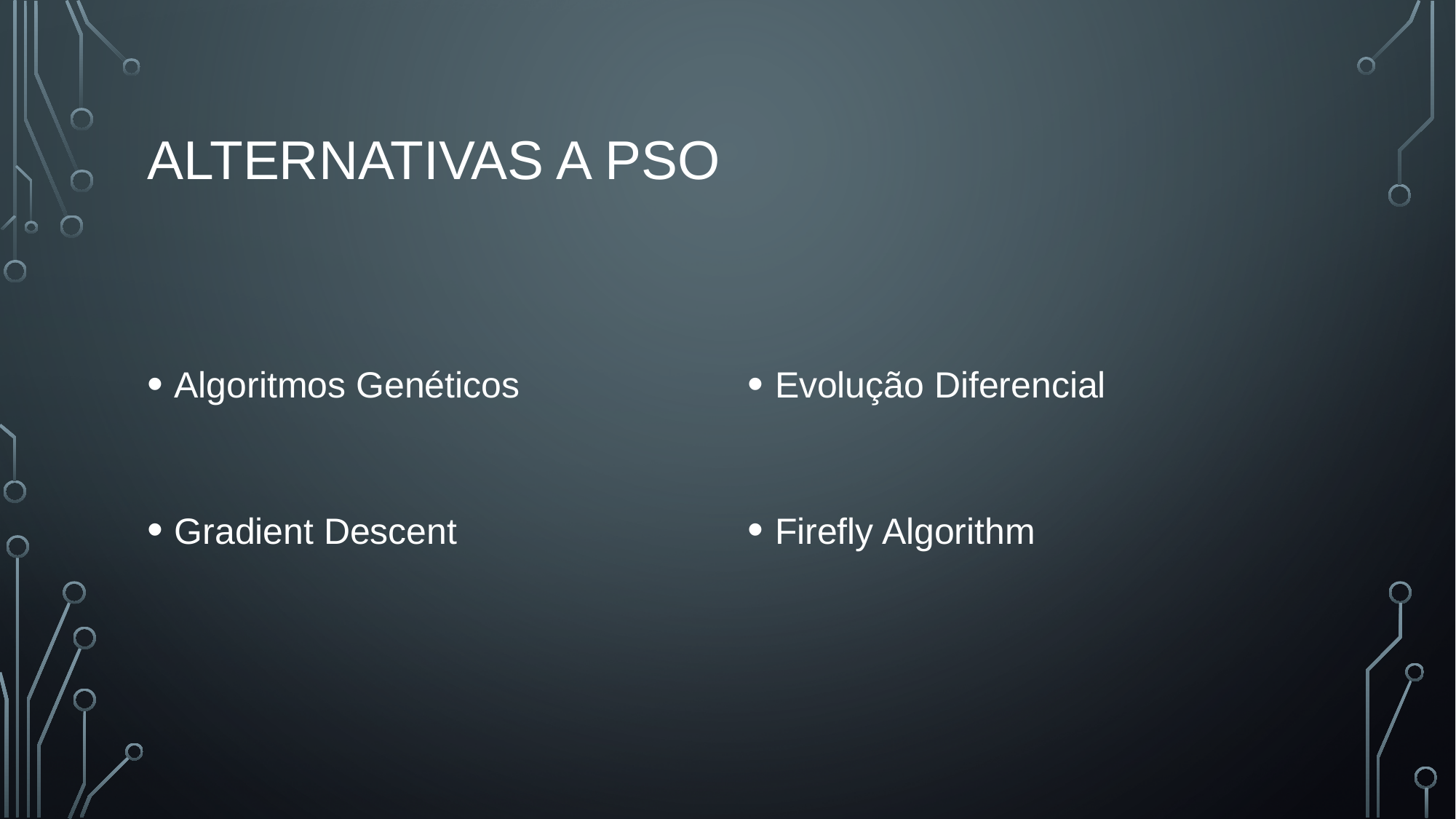

# Alternativas a PSO
Algoritmos Genéticos
Gradient Descent
Evolução Diferencial
Firefly Algorithm